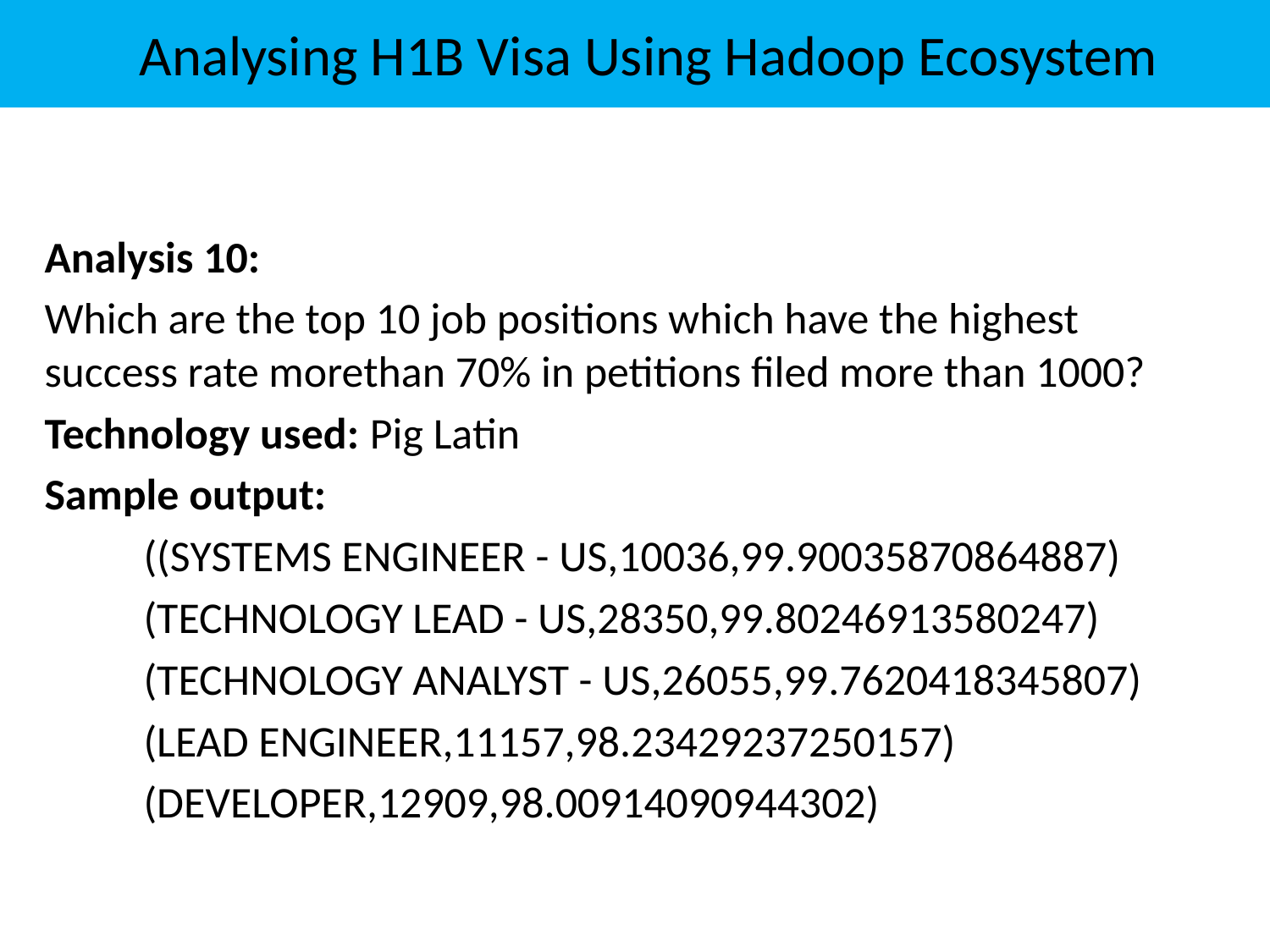

Analysing H1B Visa Using Hadoop Ecosystem
Analysis 10:
Which are the top 10 job positions which have the highest success rate morethan 70% in petitions filed more than 1000?
Technology used: Pig Latin
Sample output:
	((SYSTEMS ENGINEER - US,10036,99.90035870864887)
	(TECHNOLOGY LEAD - US,28350,99.80246913580247)
	(TECHNOLOGY ANALYST - US,26055,99.7620418345807)
	(LEAD ENGINEER,11157,98.23429237250157)
	(DEVELOPER,12909,98.00914090944302)